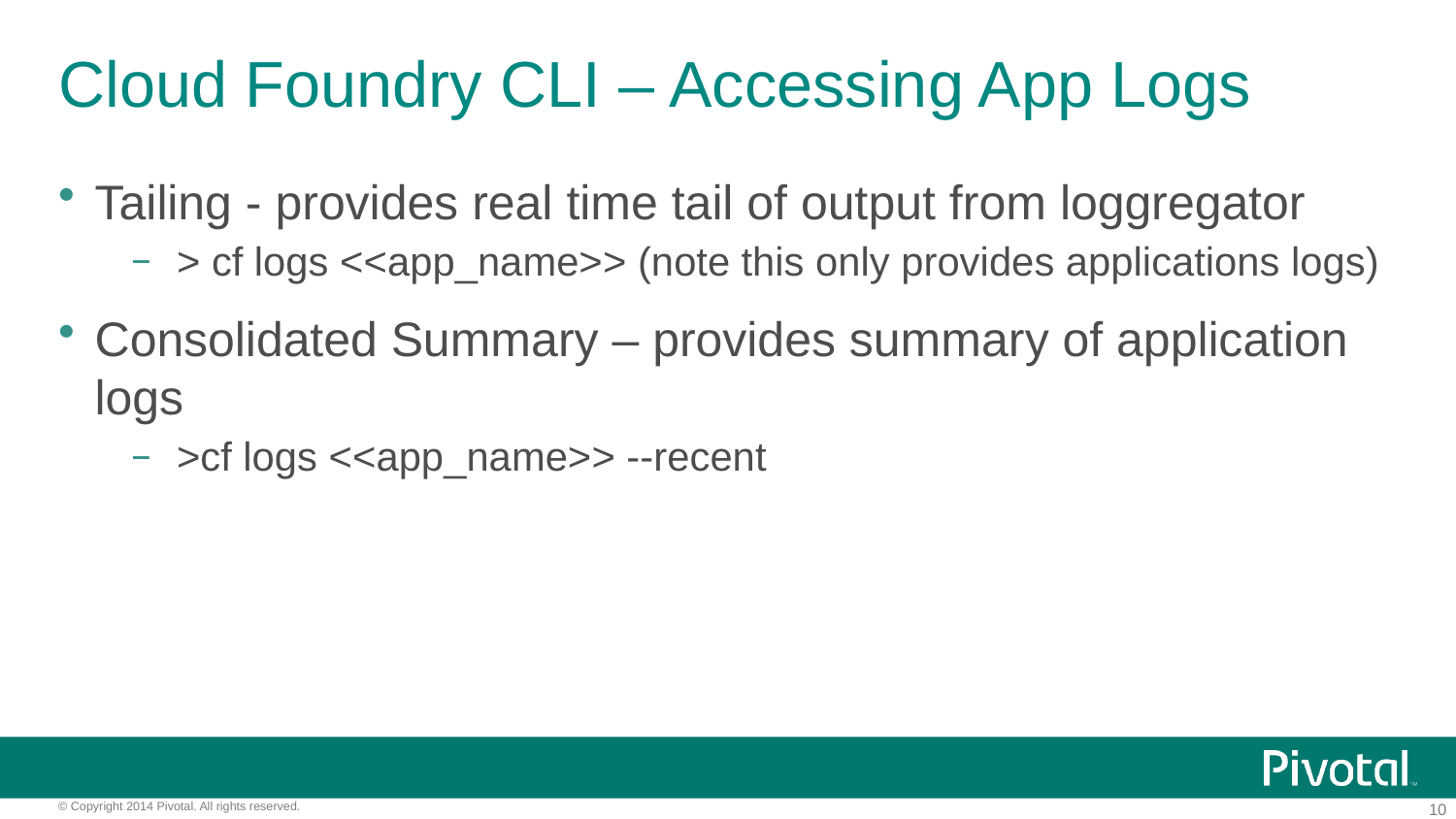

# Cloud Foundry CLI – Accessing App Logs
Tailing - provides real time tail of output from loggregator
> cf logs <<app_name>> (note this only provides applications logs)
Consolidated Summary – provides summary of application logs
>cf logs <<app_name>> --recent